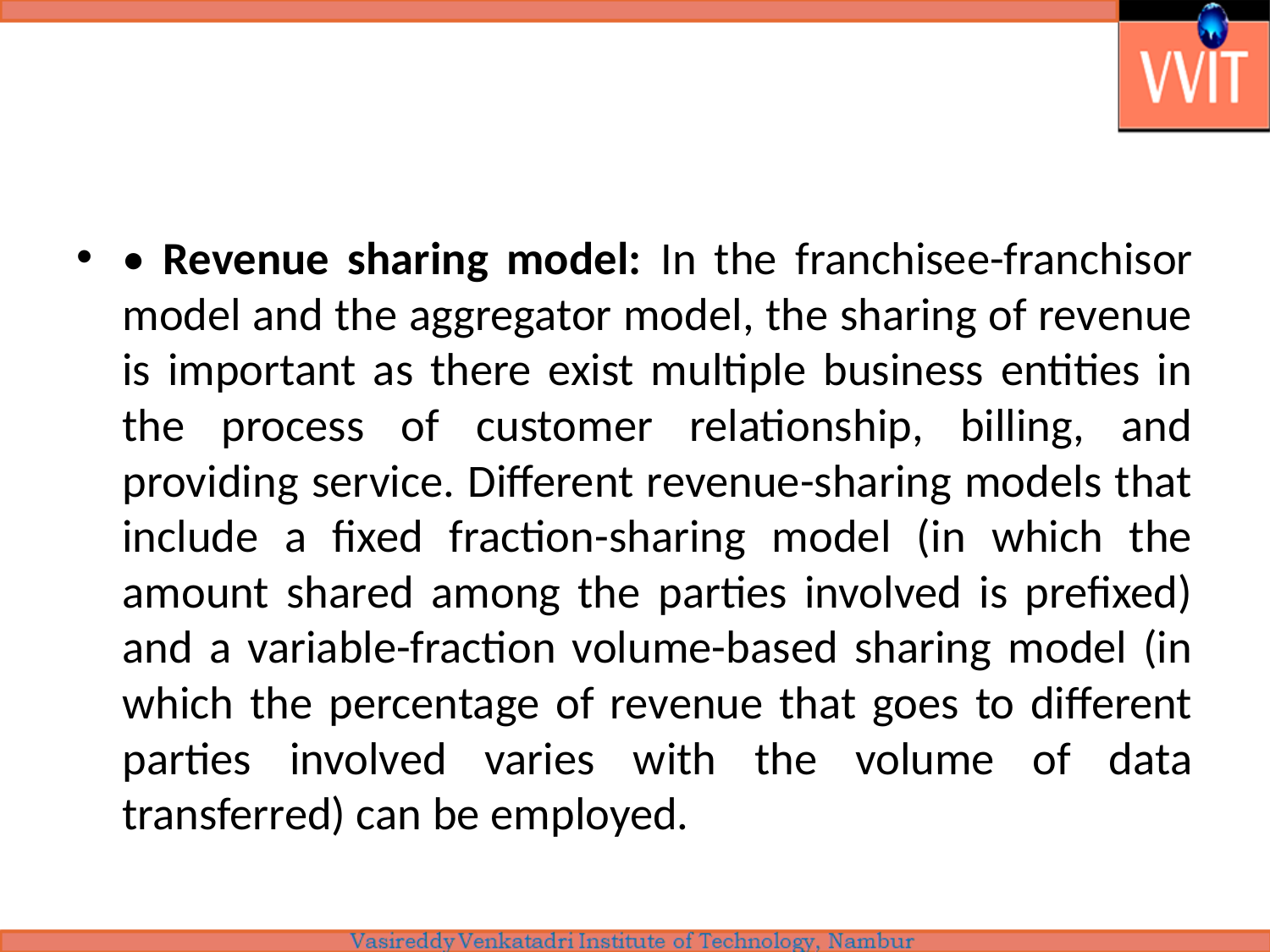

#
• Revenue sharing model: In the franchisee-franchisor model and the aggregator model, the sharing of revenue is important as there exist multiple business entities in the process of customer relationship, billing, and providing service. Different revenue-sharing models that include a fixed fraction-sharing model (in which the amount shared among the parties involved is prefixed) and a variable-fraction volume-based sharing model (in which the percentage of revenue that goes to different parties involved varies with the volume of data transferred) can be employed.